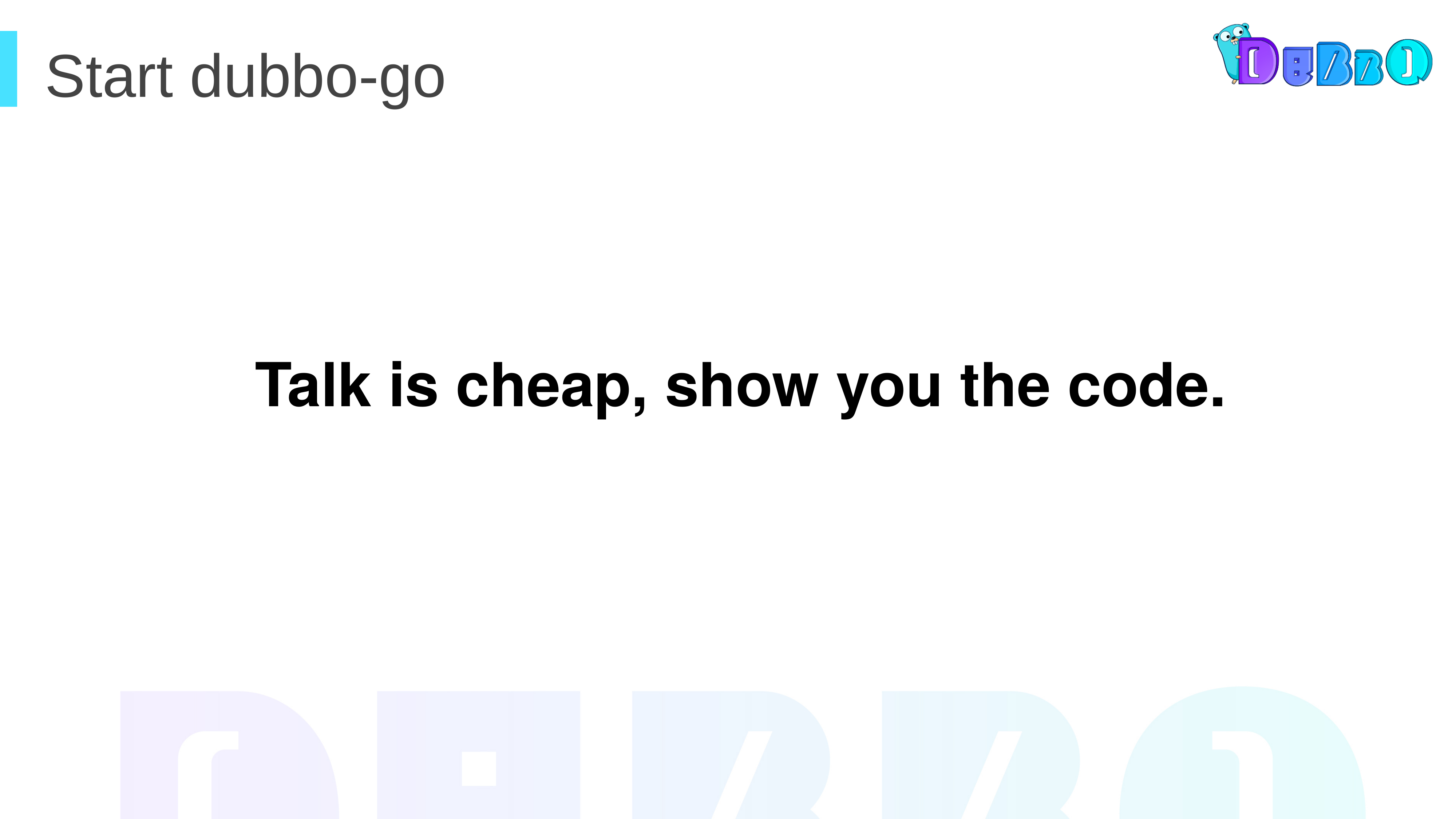

Start dubbo-go
Talk is cheap, show you the code.